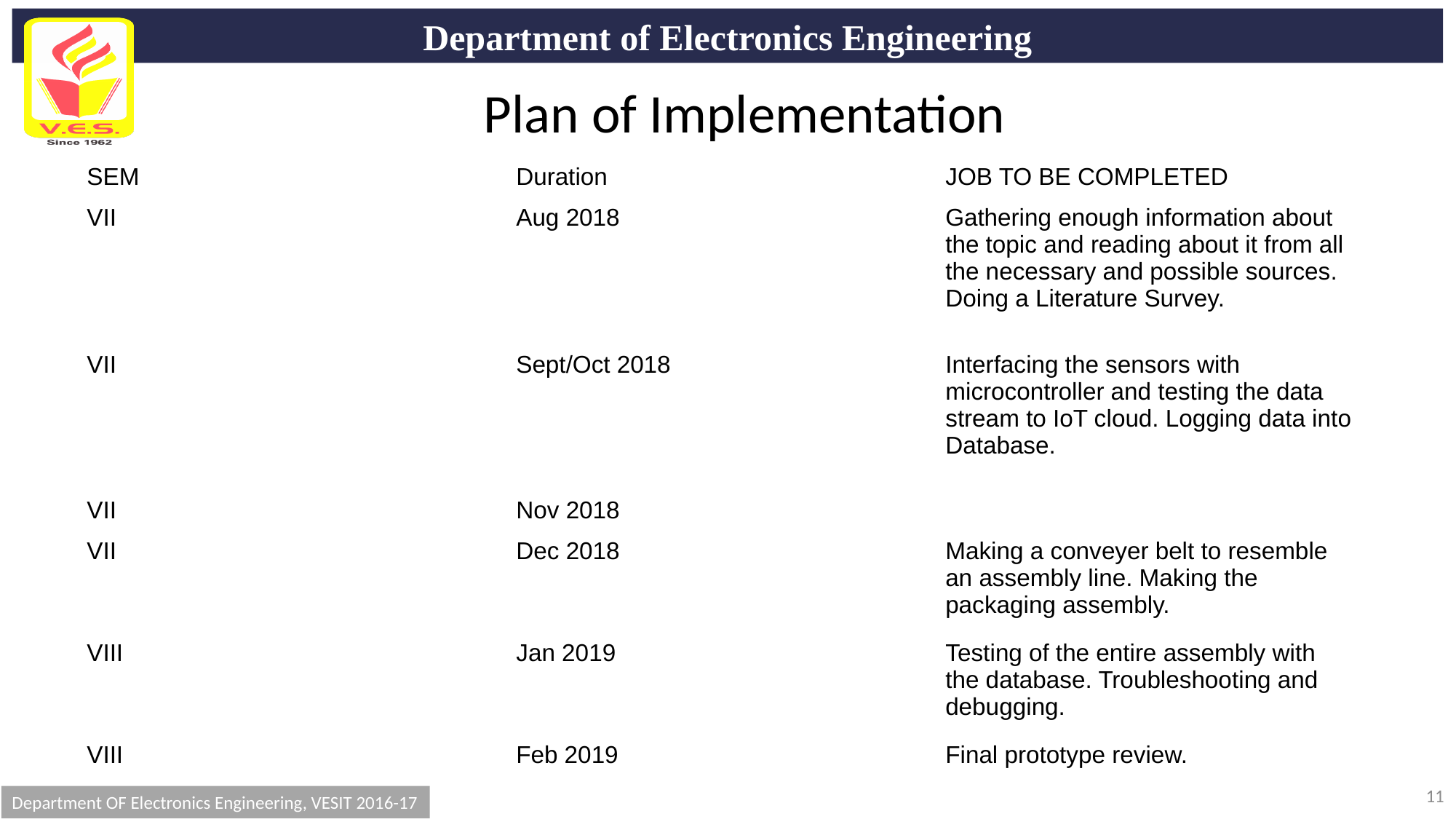

Plan of Implementation
| SEM | Duration | JOB TO BE COMPLETED |
| --- | --- | --- |
| VII | Aug 2018 | Gathering enough information about the topic and reading about it from all the necessary and possible sources. Doing a Literature Survey. |
| VII | Sept/Oct 2018 | Interfacing the sensors with microcontroller and testing the data stream to IoT cloud. Logging data into Database. |
| VII | Nov 2018 |  |
| VII | Dec 2018 | Making a conveyer belt to resemble an assembly line. Making the packaging assembly. |
| VIII | Jan 2019 | Testing of the entire assembly with the database. Troubleshooting and debugging. |
| VIII | Feb 2019 | Final prototype review. |

11